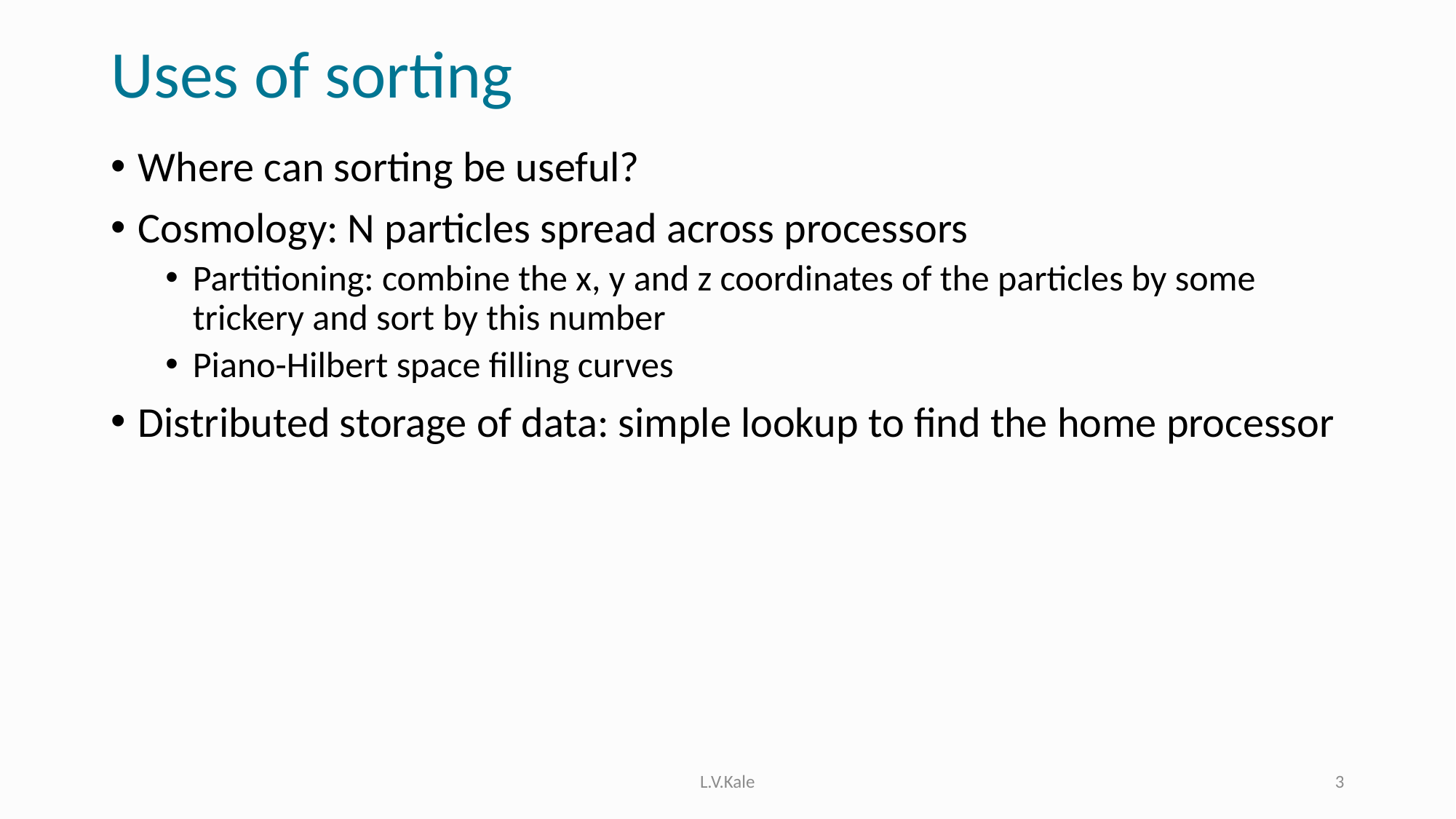

# Uses of sorting
Where can sorting be useful?
Cosmology: N particles spread across processors
Partitioning: combine the x, y and z coordinates of the particles by some trickery and sort by this number
Piano-Hilbert space filling curves
Distributed storage of data: simple lookup to find the home processor

L.V.Kale
3